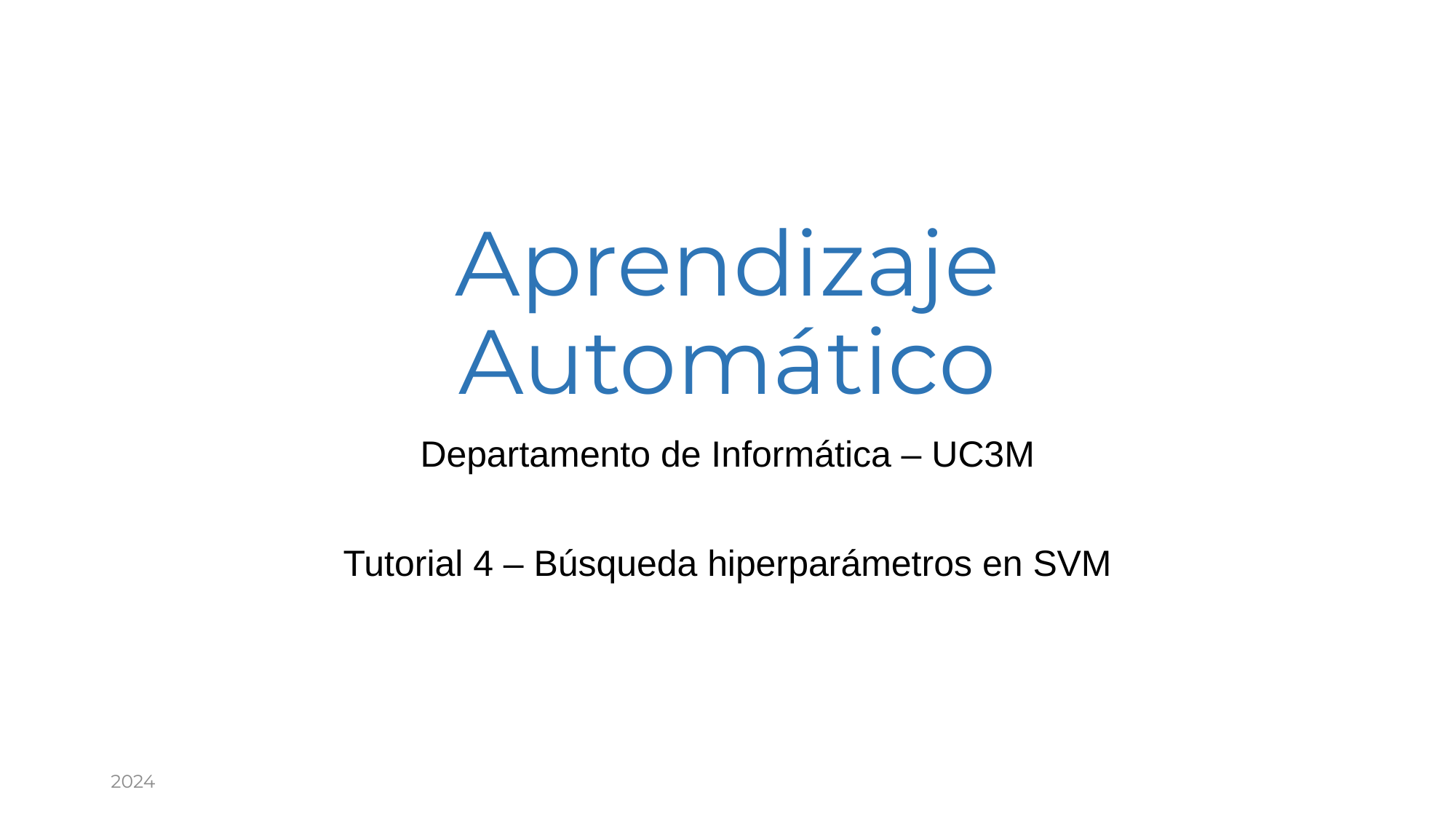

# Aprendizaje Automático
Departamento de Informática – UC3M

Tutorial 4 – Búsqueda hiperparámetros en SVM
2024